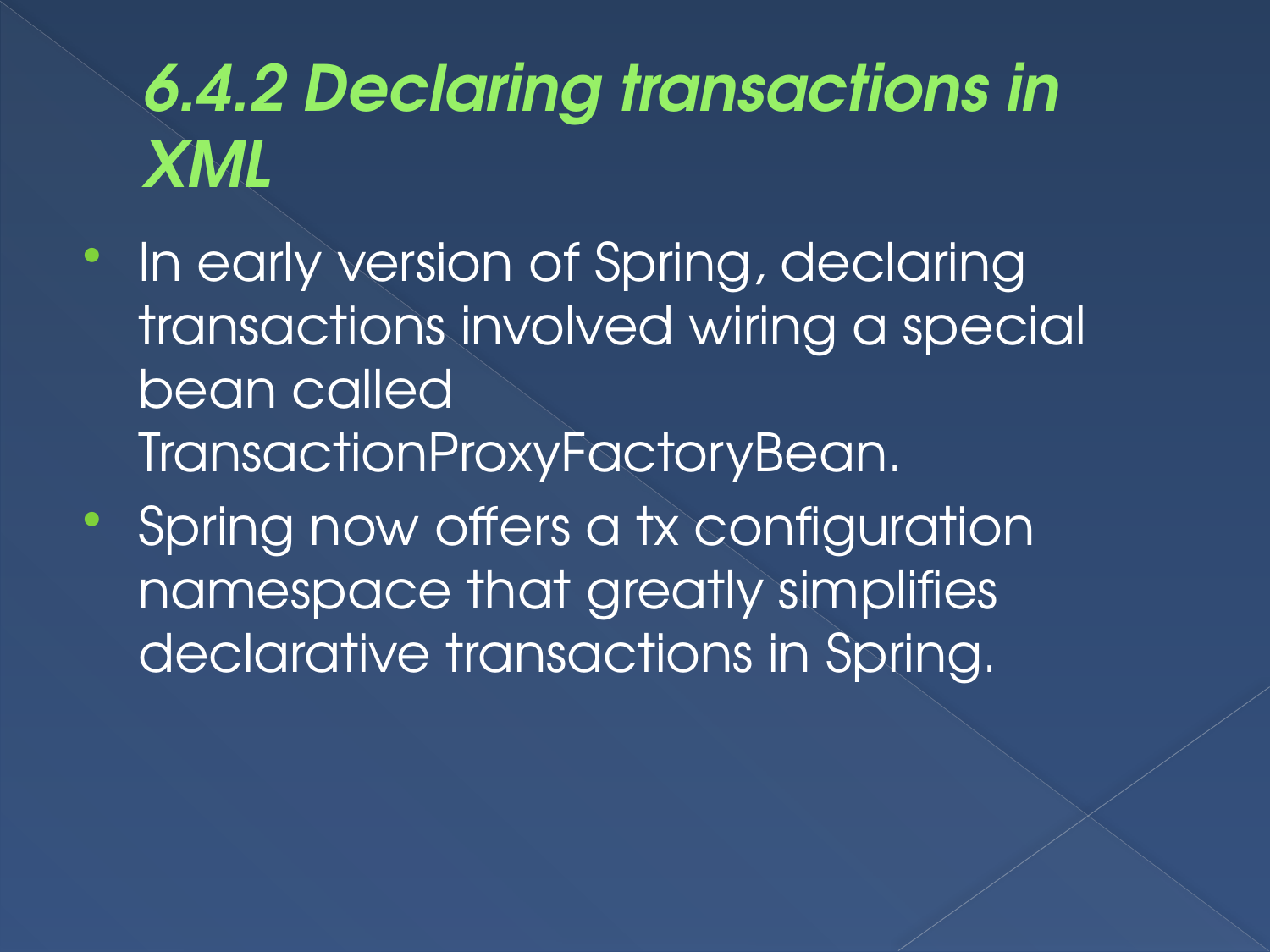

# 6.4.2 Declaring transactions in XML
In early version of Spring, declaring transactions involved wiring a special bean called TransactionProxyFactoryBean.
Spring now offers a tx configuration namespace that greatly simplifies declarative transactions in Spring.